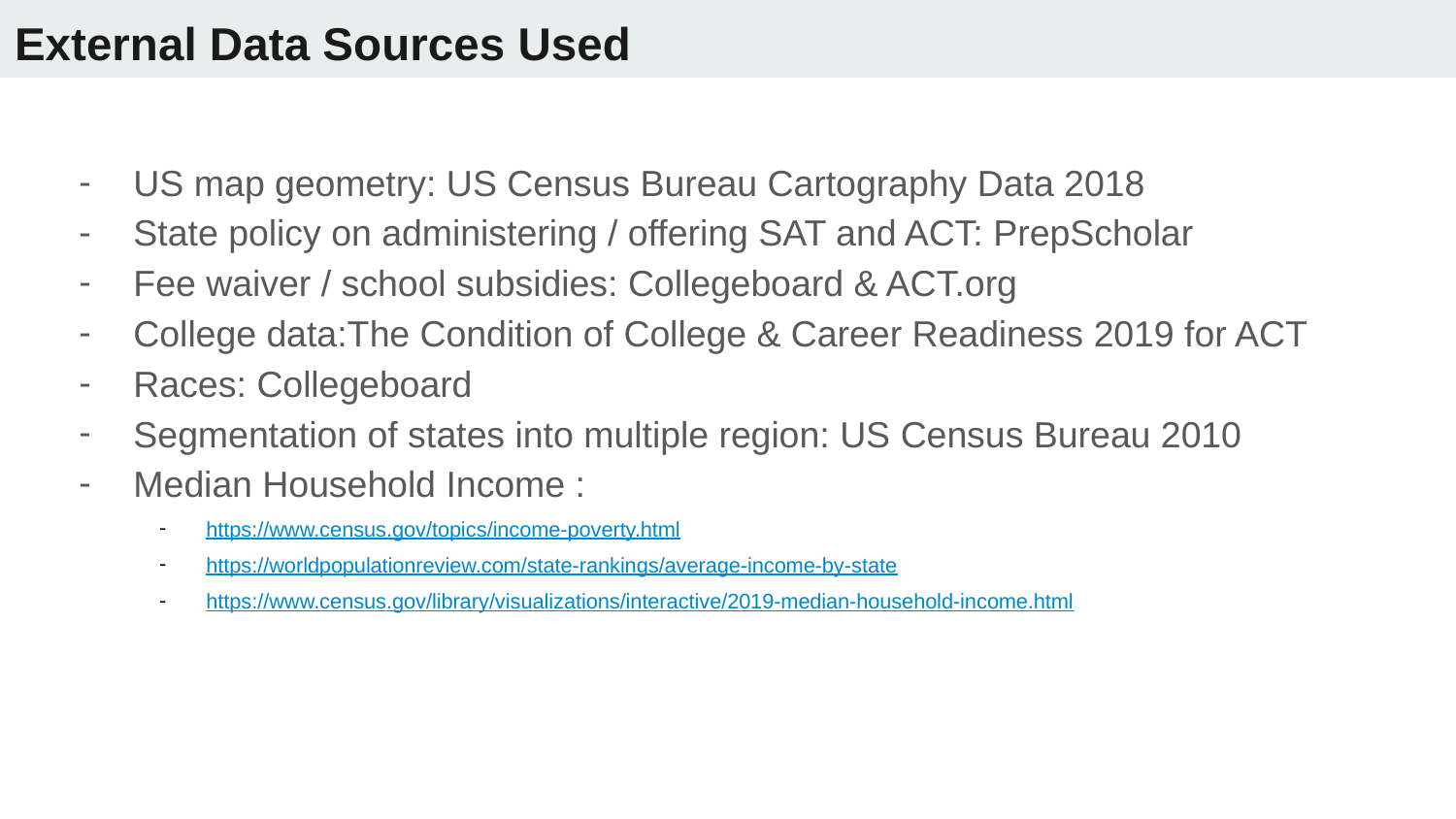

# External Data Sources Used
US map geometry: US Census Bureau Cartography Data 2018
State policy on administering / offering SAT and ACT: PrepScholar
Fee waiver / school subsidies: Collegeboard & ACT.org
College data:The Condition of College & Career Readiness 2019 for ACT
Races: Collegeboard
Segmentation of states into multiple region: US Census Bureau 2010
Median Household Income :
https://www.census.gov/topics/income-poverty.html
https://worldpopulationreview.com/state-rankings/average-income-by-state
https://www.census.gov/library/visualizations/interactive/2019-median-household-income.html